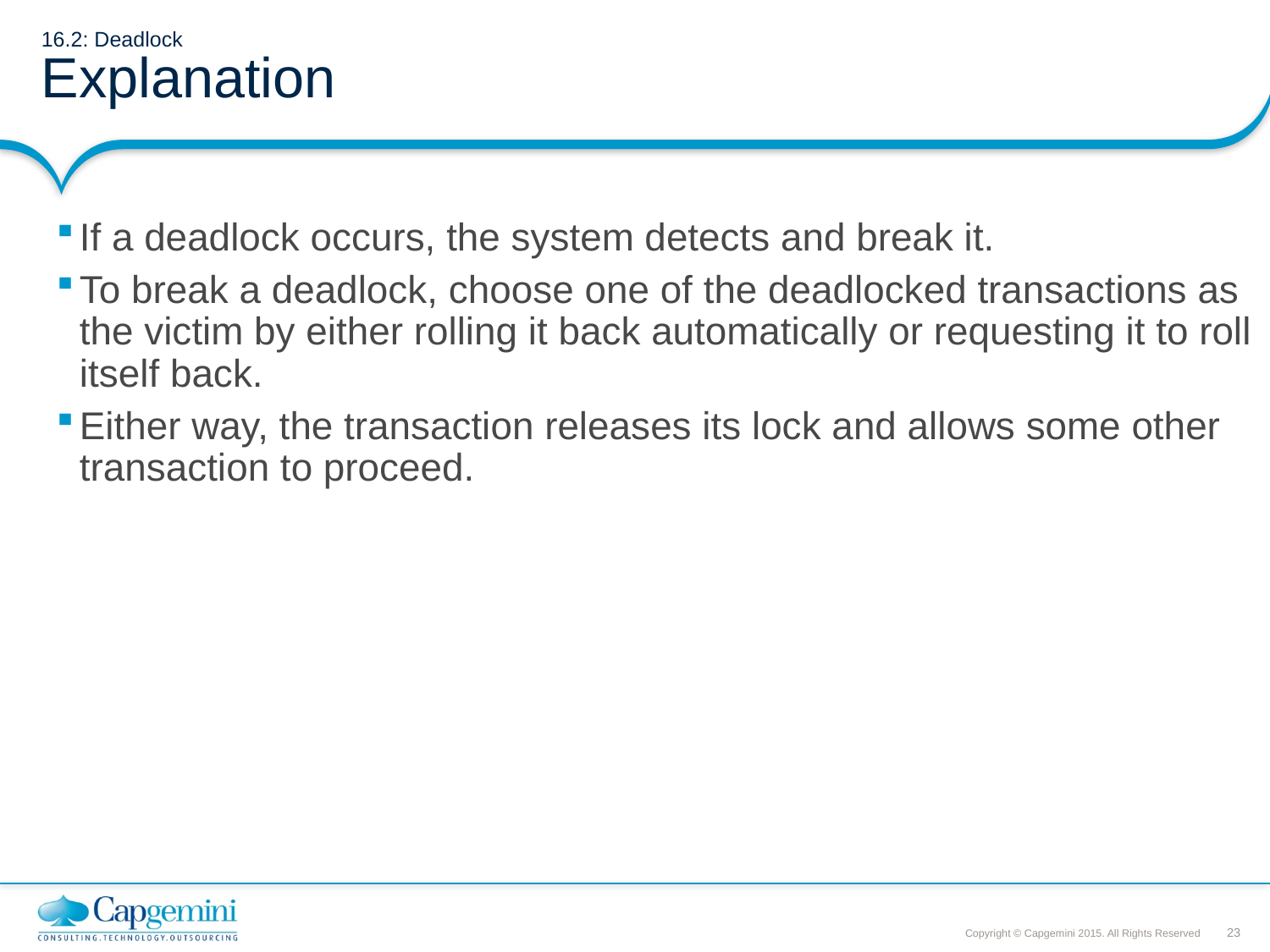

# 16.2: Deadlock Explanation
If a deadlock occurs, the system detects and break it.
To break a deadlock, choose one of the deadlocked transactions as the victim by either rolling it back automatically or requesting it to roll itself back.
Either way, the transaction releases its lock and allows some other transaction to proceed.